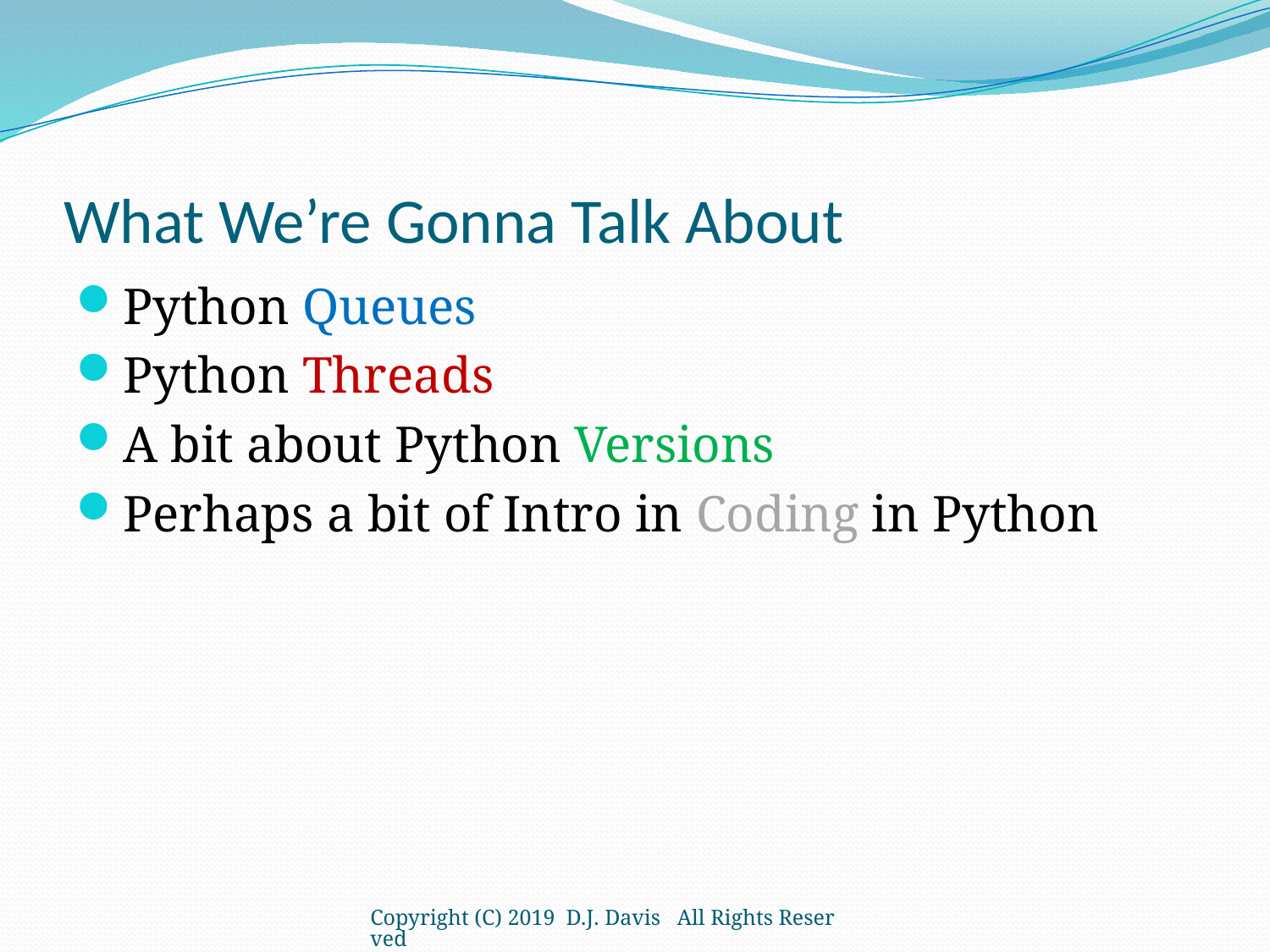

# What We’re Gonna Talk About
Python Queues
Python Threads
A bit about Python Versions
Perhaps a bit of Intro in Coding in Python

Copyright (C) 2019  D.J. Davis   All Rights Reserved